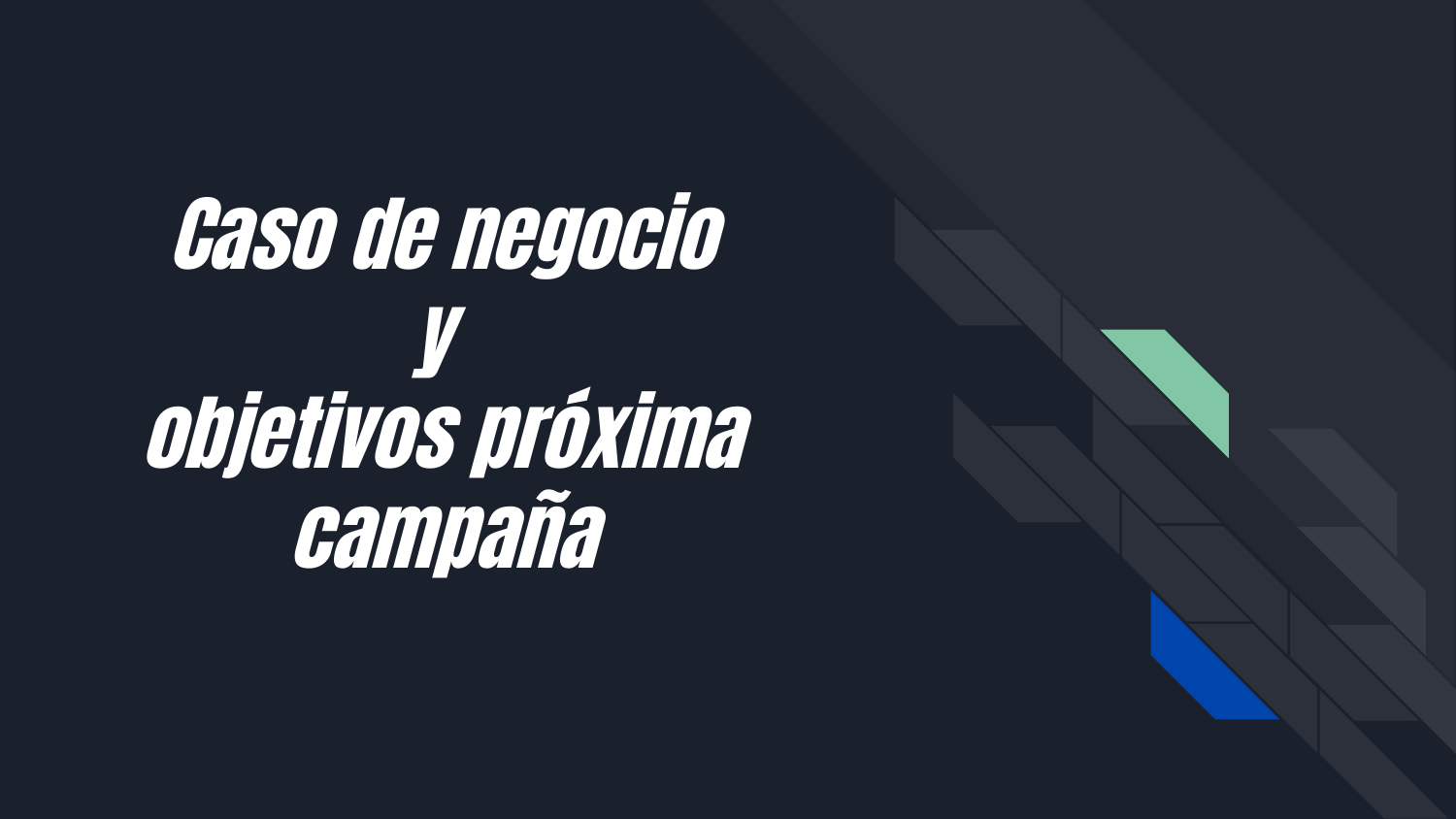

Caso de negocio
y
objetivos próxima campaña